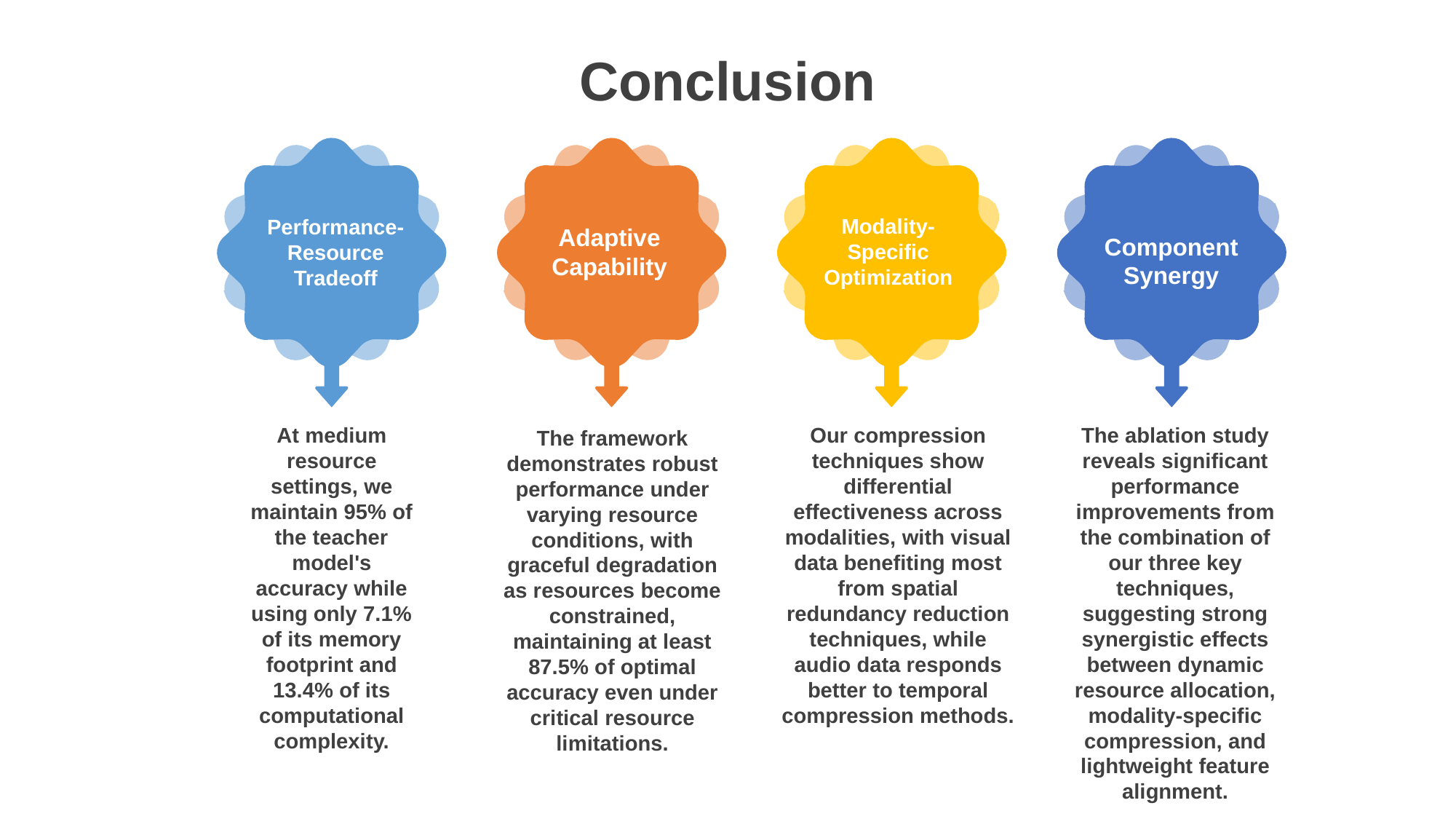

Conclusion

Modality-Specific Optimization
Performance-Resource Tradeoff
Adaptive Capability
Component Synergy

At medium resource settings, we maintain 95% of the teacher model's accuracy while using only 7.1% of its memory footprint and 13.4% of its computational complexity.
The ablation study reveals significant performance improvements from the combination of our three key techniques, suggesting strong synergistic effects between dynamic resource allocation, modality-specific compression, and lightweight feature alignment.
Our compression techniques show differential effectiveness across modalities, with visual data benefiting most from spatial redundancy reduction techniques, while audio data responds better to temporal compression methods.
The framework demonstrates robust performance under varying resource conditions, with graceful degradation as resources become constrained, maintaining at least 87.5% of optimal accuracy even under critical resource limitations.
Feature extraction method

Feature extraction method